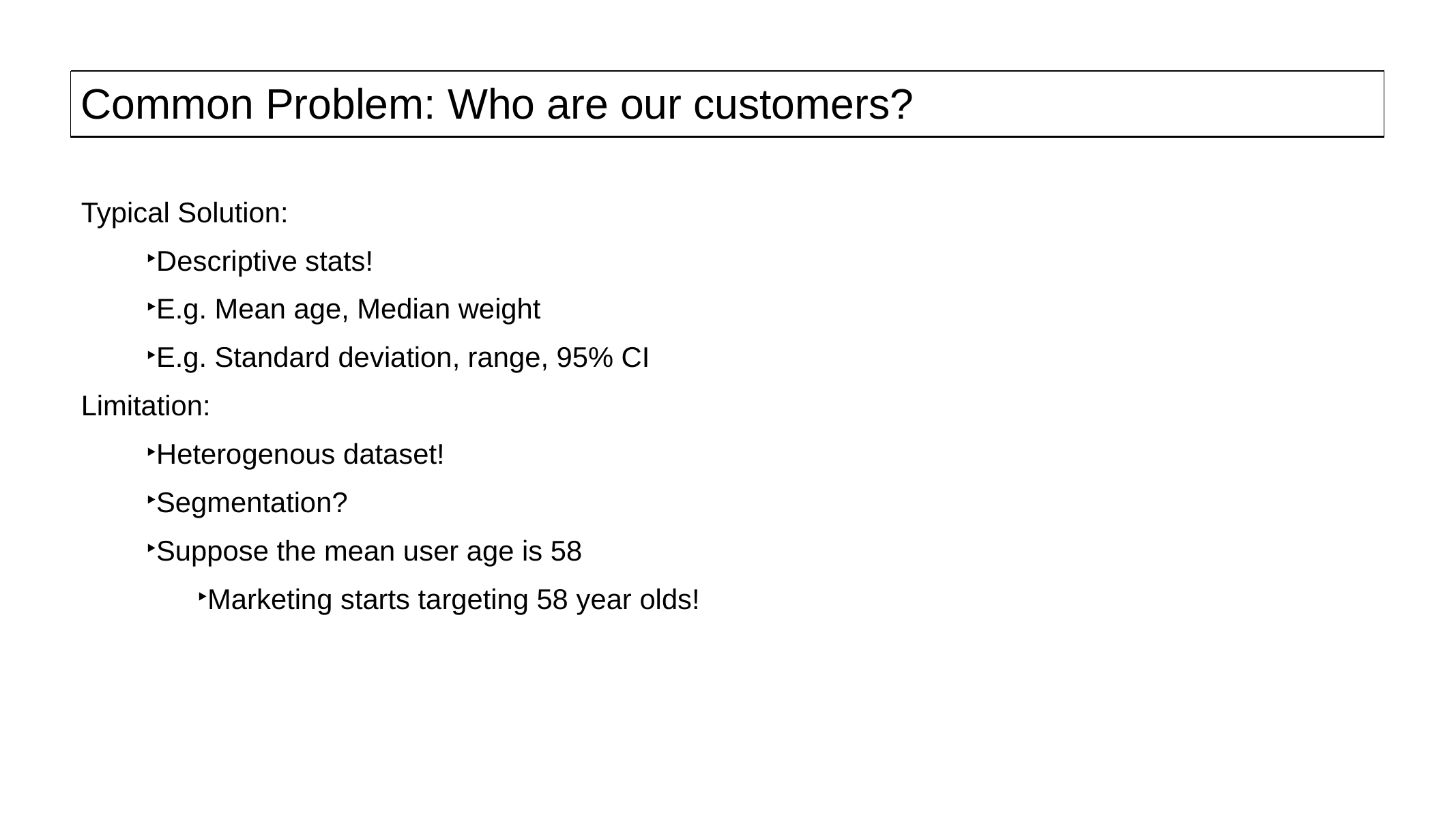

# Common Problem: Who are our customers?
Typical Solution:
Descriptive stats!
E.g. Mean age, Median weight
E.g. Standard deviation, range, 95% CI
Limitation:
Heterogenous dataset!
Segmentation?
Suppose the mean user age is 58
Marketing starts targeting 58 year olds!